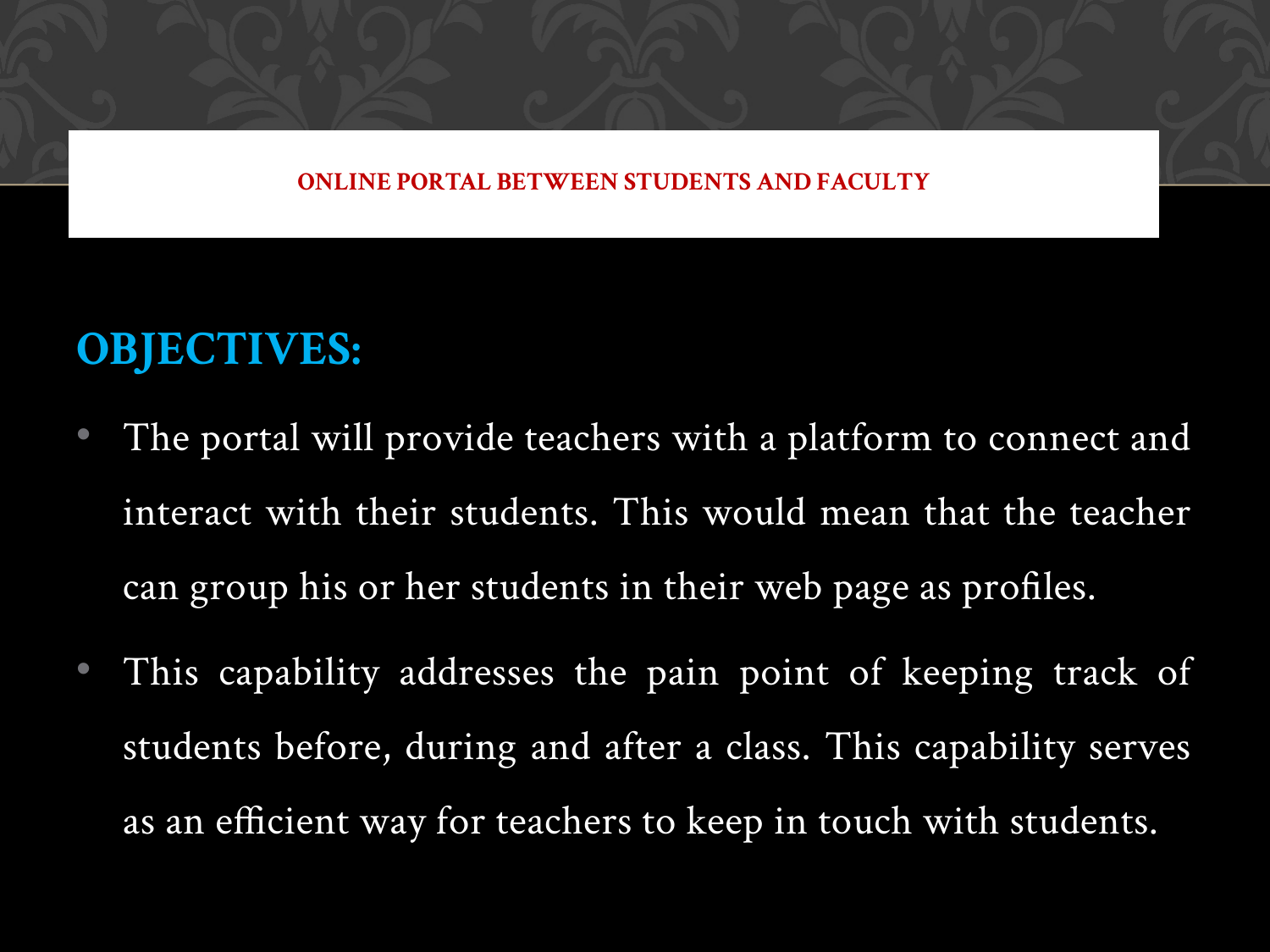

# ONLINE PORTAL BETWEEN STUDENTS AND FACULTY
OBJECTIVES:
The portal will provide teachers with a platform to connect and interact with their students. This would mean that the teacher can group his or her students in their web page as profiles.
This capability addresses the pain point of keeping track of students before, during and after a class. This capability serves as an efficient way for teachers to keep in touch with students.